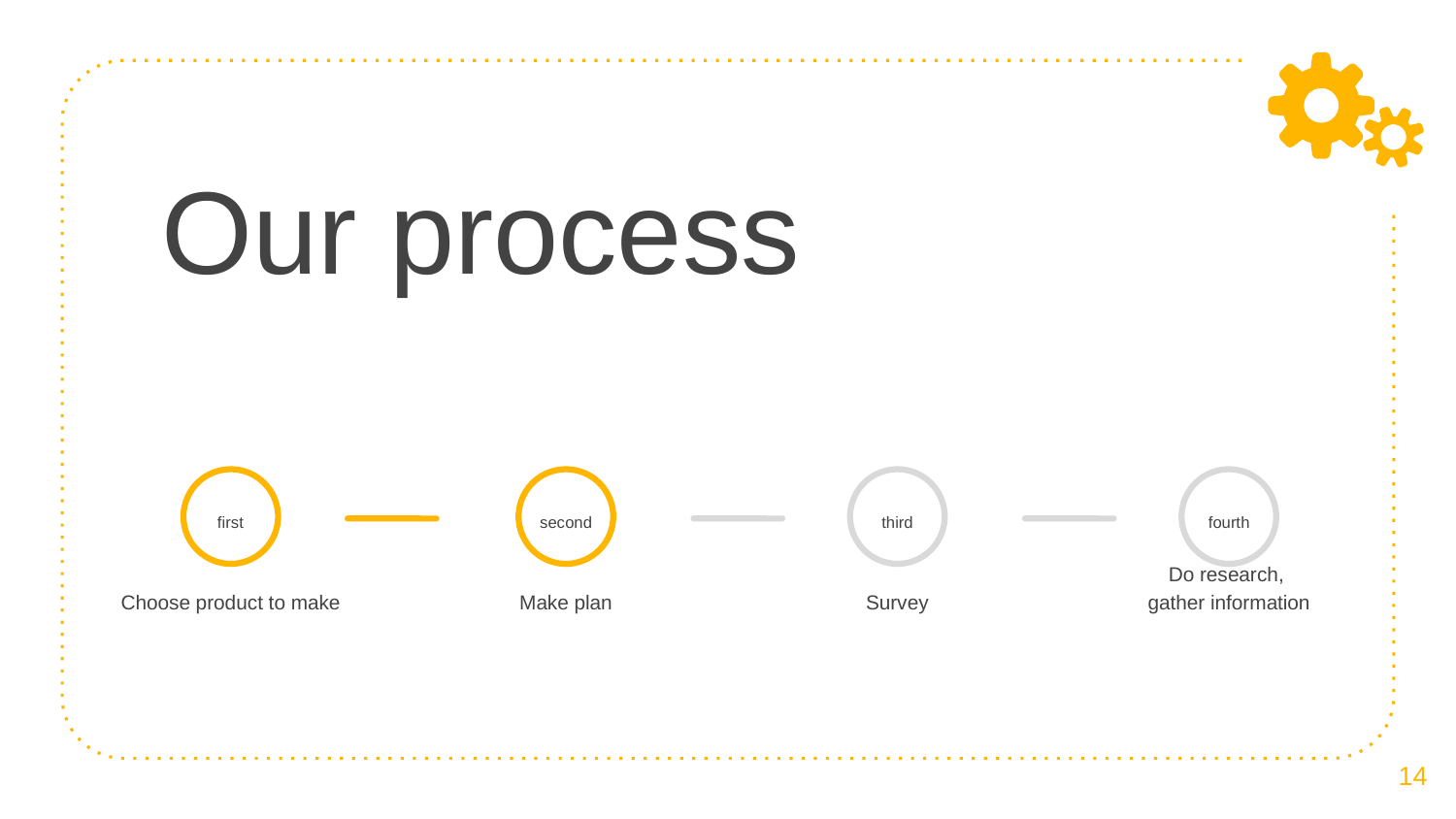

# Our process

first
third
fourth
second

Choose product to make
Make plan
Survey
Do research,
gather information
14